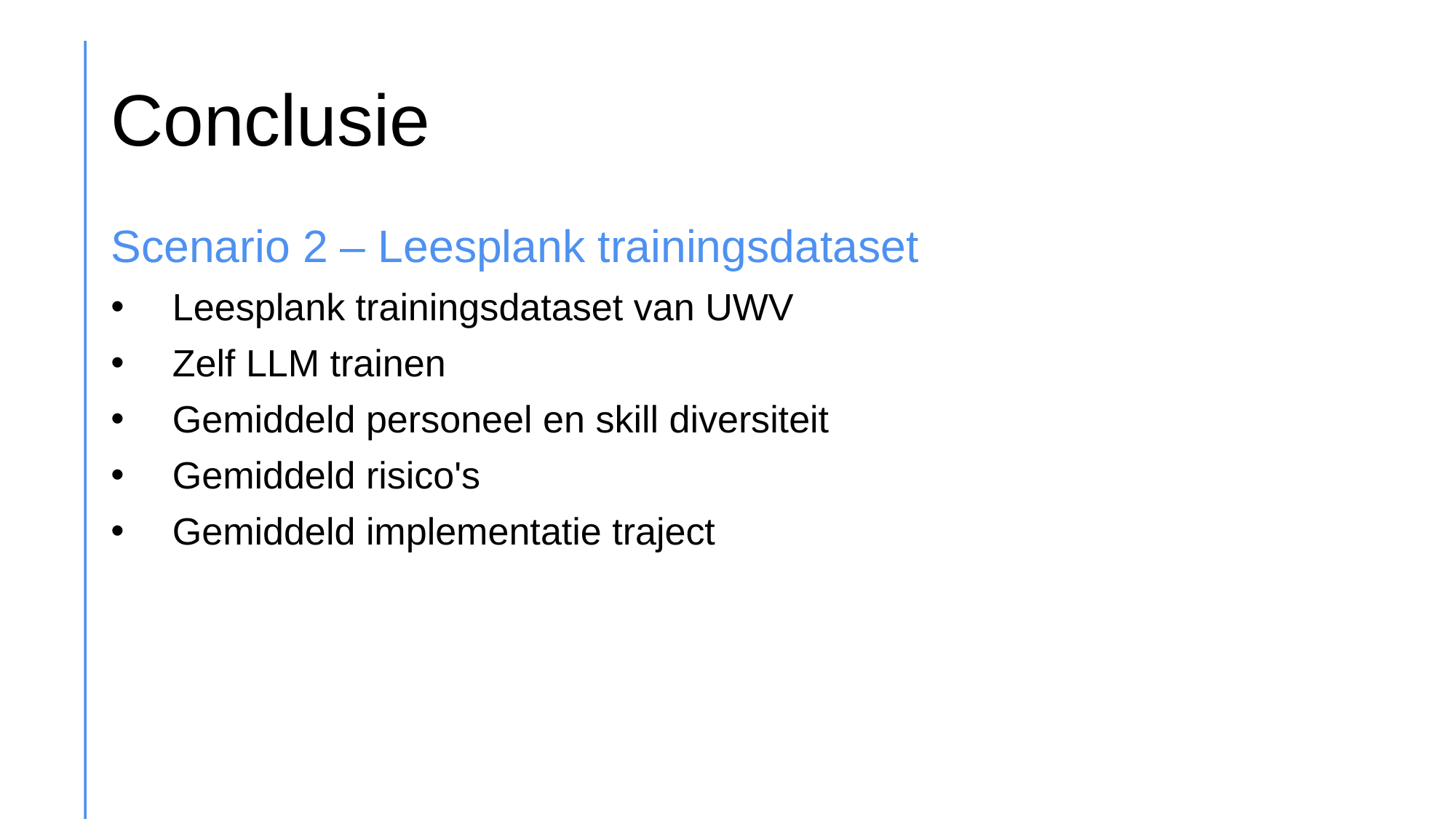

# Conclusie
Scenario 2 – Leesplank trainingsdataset
Leesplank trainingsdataset van UWV
Zelf LLM trainen
Gemiddeld personeel en skill diversiteit
Gemiddeld risico's
Gemiddeld implementatie traject